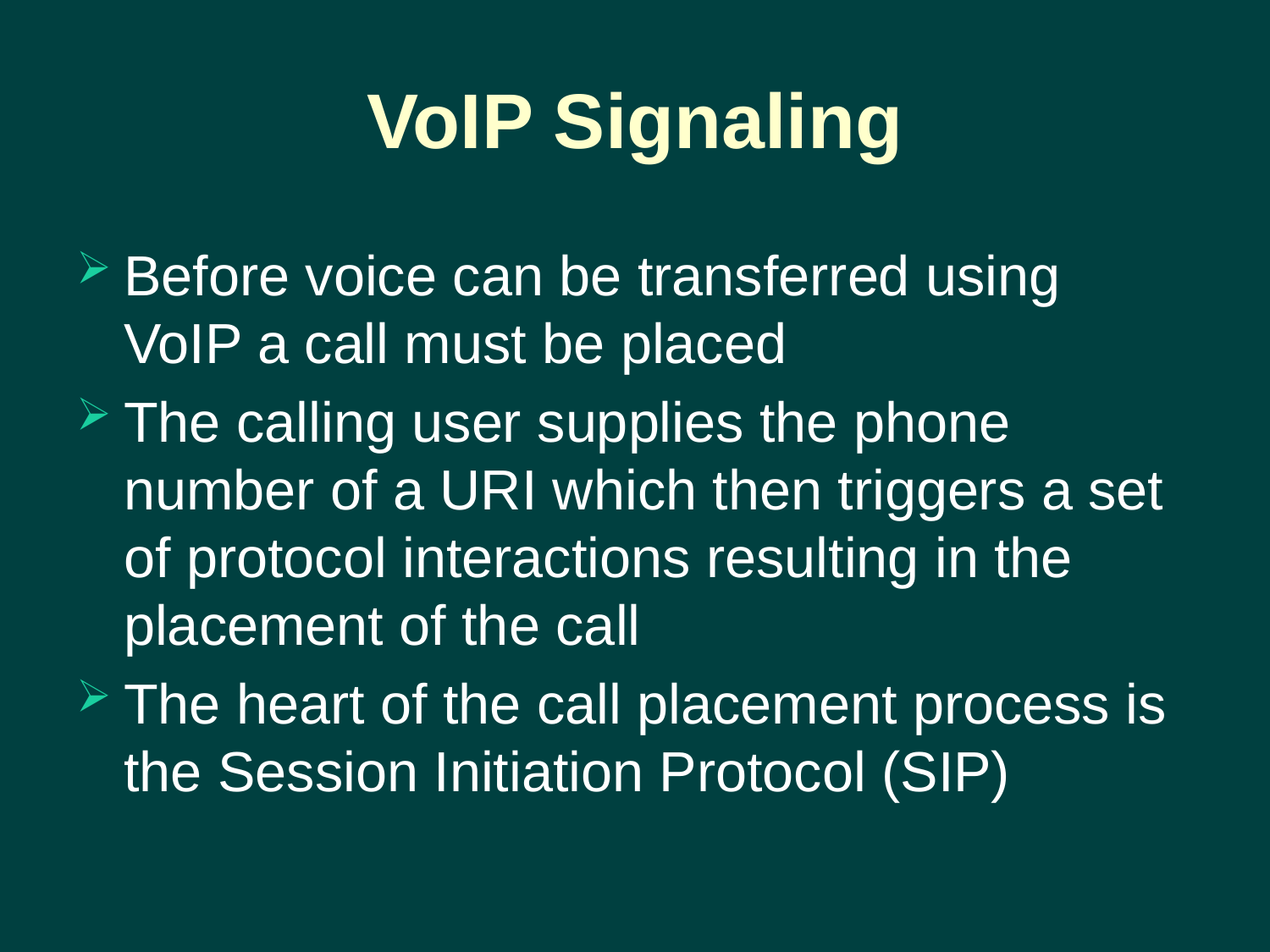

# VoIP Signaling
Before voice can be transferred using VoIP a call must be placed
The calling user supplies the phone number of a URI which then triggers a set of protocol interactions resulting in the placement of the call
The heart of the call placement process is the Session Initiation Protocol (SIP)